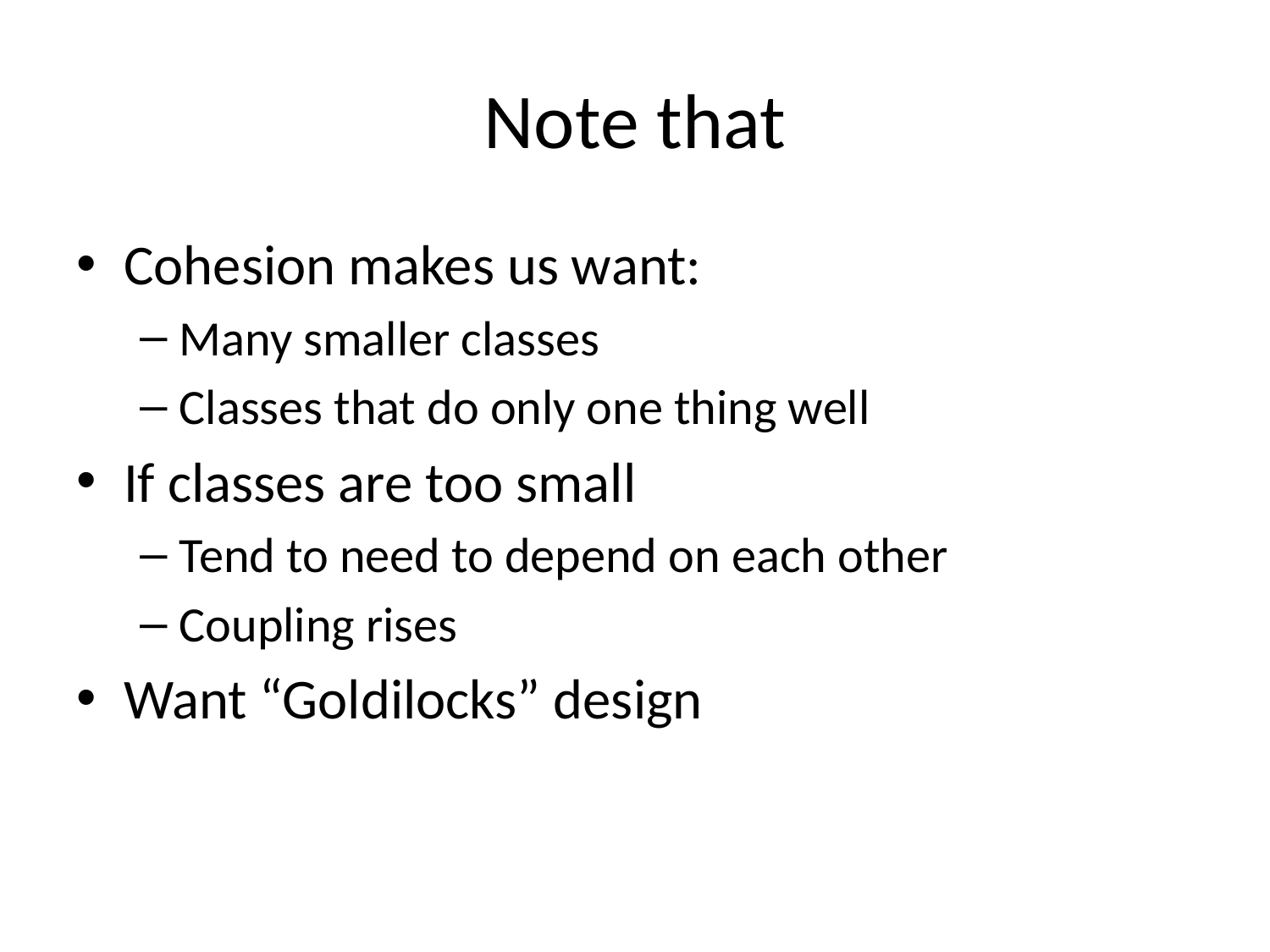

# Note that
Cohesion makes us want:
Many smaller classes
Classes that do only one thing well
If classes are too small
Tend to need to depend on each other
Coupling rises
Want “Goldilocks” design